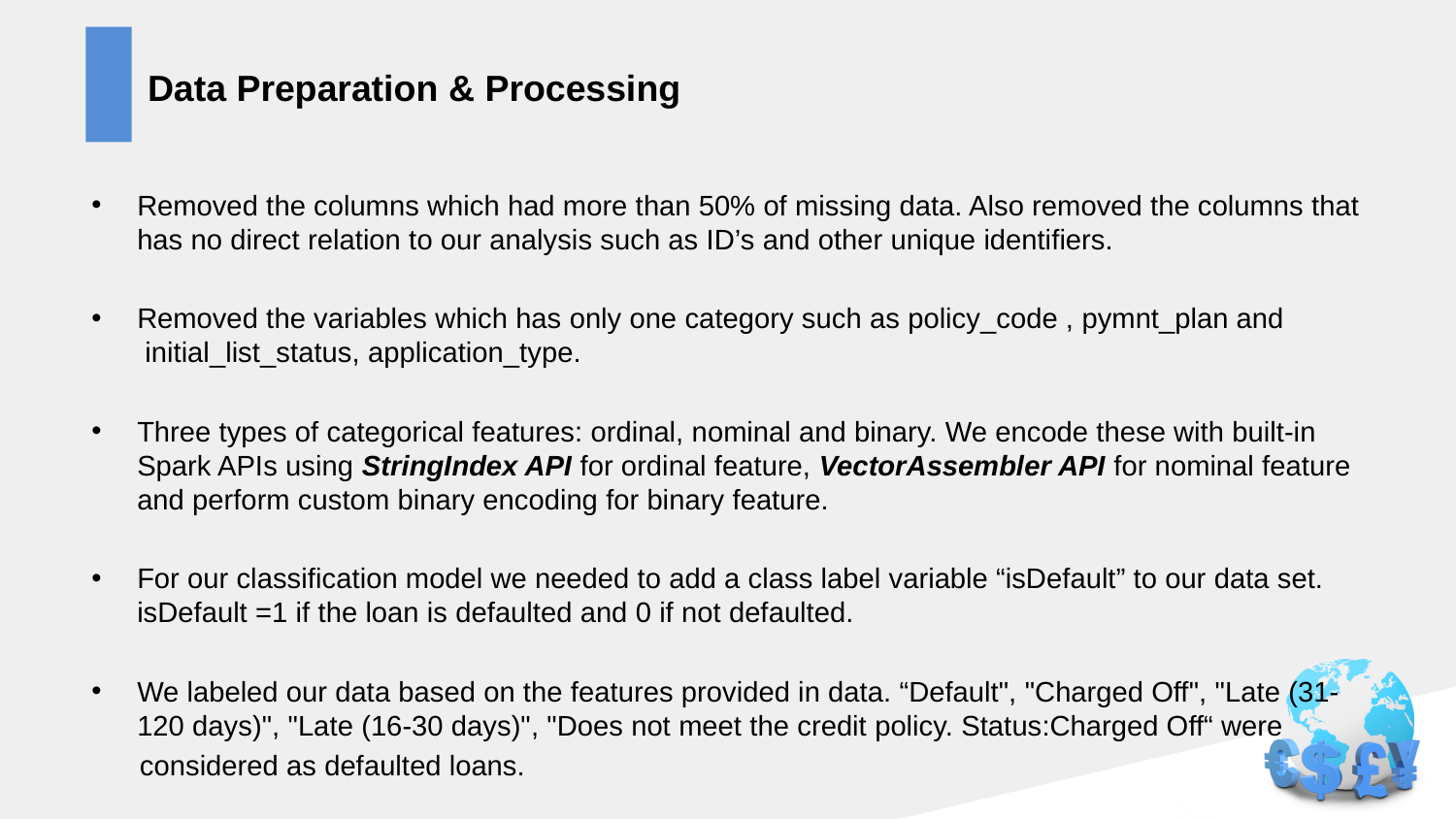

# Data Preparation & Processing

Removed the columns which had more than 50% of missing data. Also removed the columns that has no direct relation to our analysis such as ID’s and other unique identifiers.

Removed the variables which has only one category such as policy_code , pymnt_plan and             initial_list_status, application_type.

Three types of categorical features: ordinal, nominal and binary. We encode these with built-in Spark APIs using StringIndex API for ordinal feature, VectorAssembler API for nominal feature and perform custom binary encoding for binary feature.

For our classification model we needed to add a class label variable “isDefault” to our data set. isDefault =1 if the loan is defaulted and 0 if not defaulted.

We labeled our data based on the features provided in data. “Default", "Charged Off", "Late (31-120 days)", "Late (16-30 days)", "Does not meet the credit policy. Status:Charged Off“ were
      considered as defaulted loans.